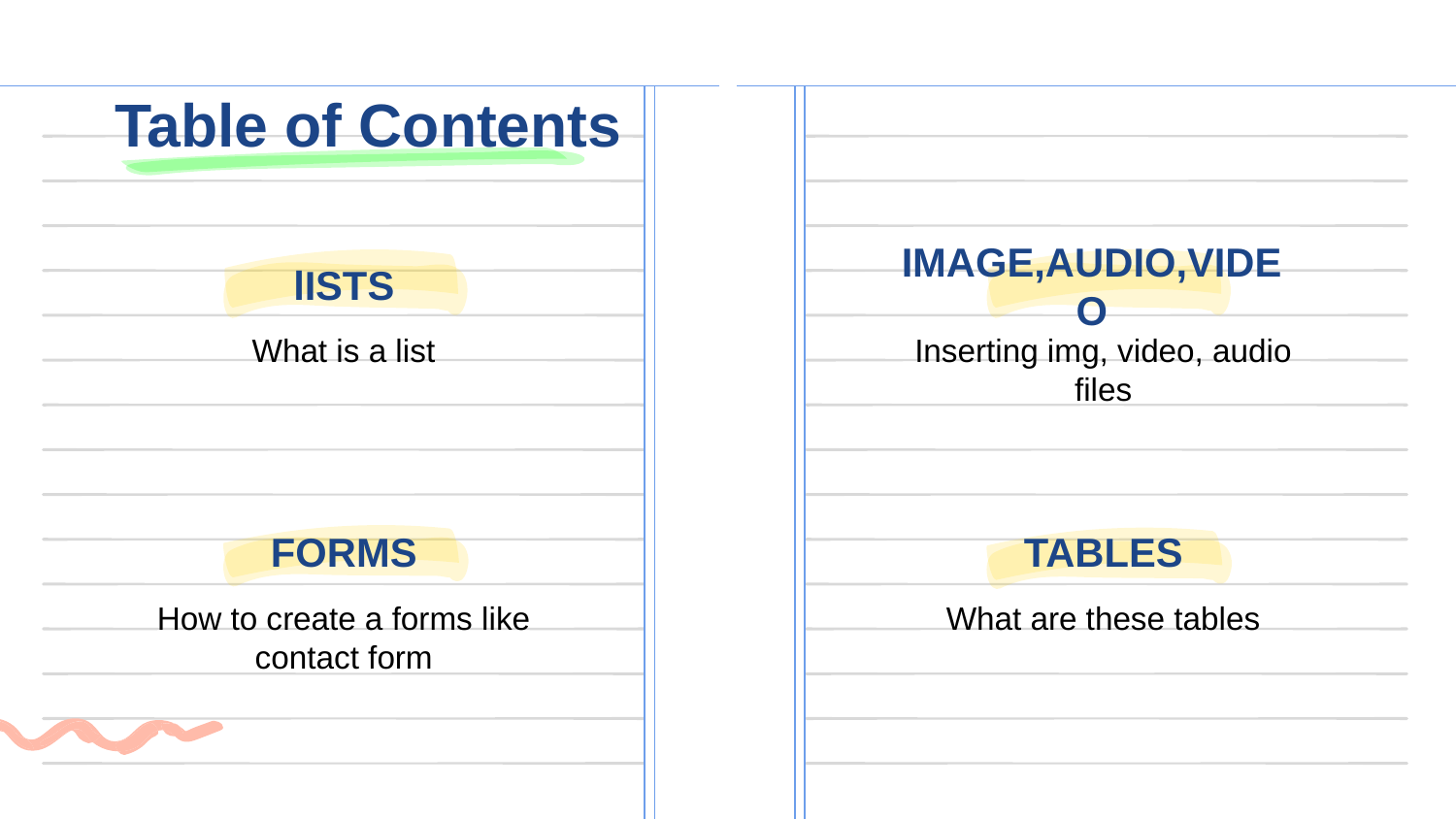

# Table of Contents

lISTS
IMAGE,AUDIO,VIDEO
What is a list
Inserting img, video, audio files

FORMS
TABLES
How to create a forms like contact form
What are these tables